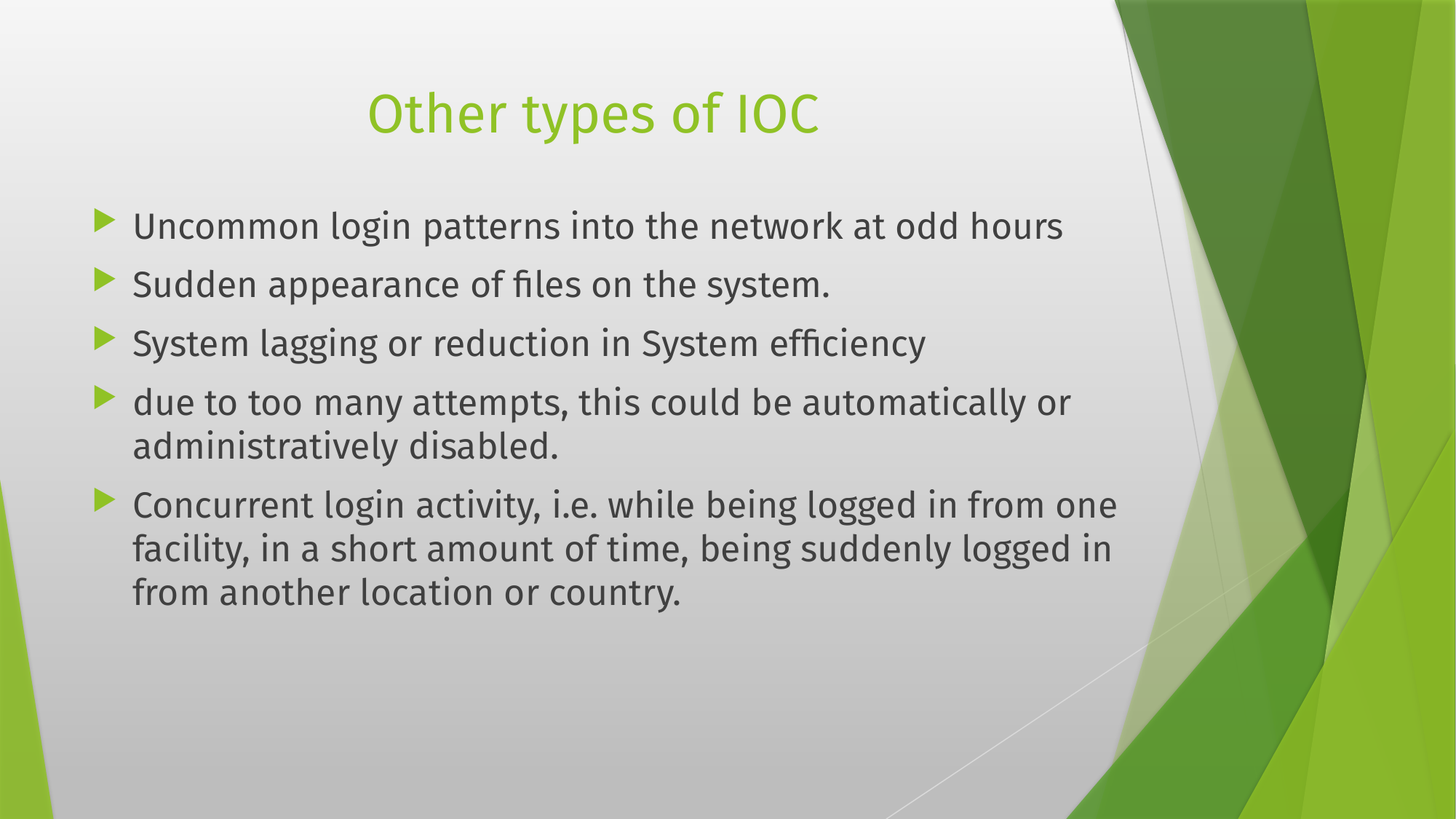

# Other types of IOC
Uncommon login patterns into the network at odd hours
Sudden appearance of files on the system.
System lagging or reduction in System efficiency
due to too many attempts, this could be automatically or administratively disabled.
Concurrent login activity, i.e. while being logged in from one facility, in a short amount of time, being suddenly logged in from another location or country.